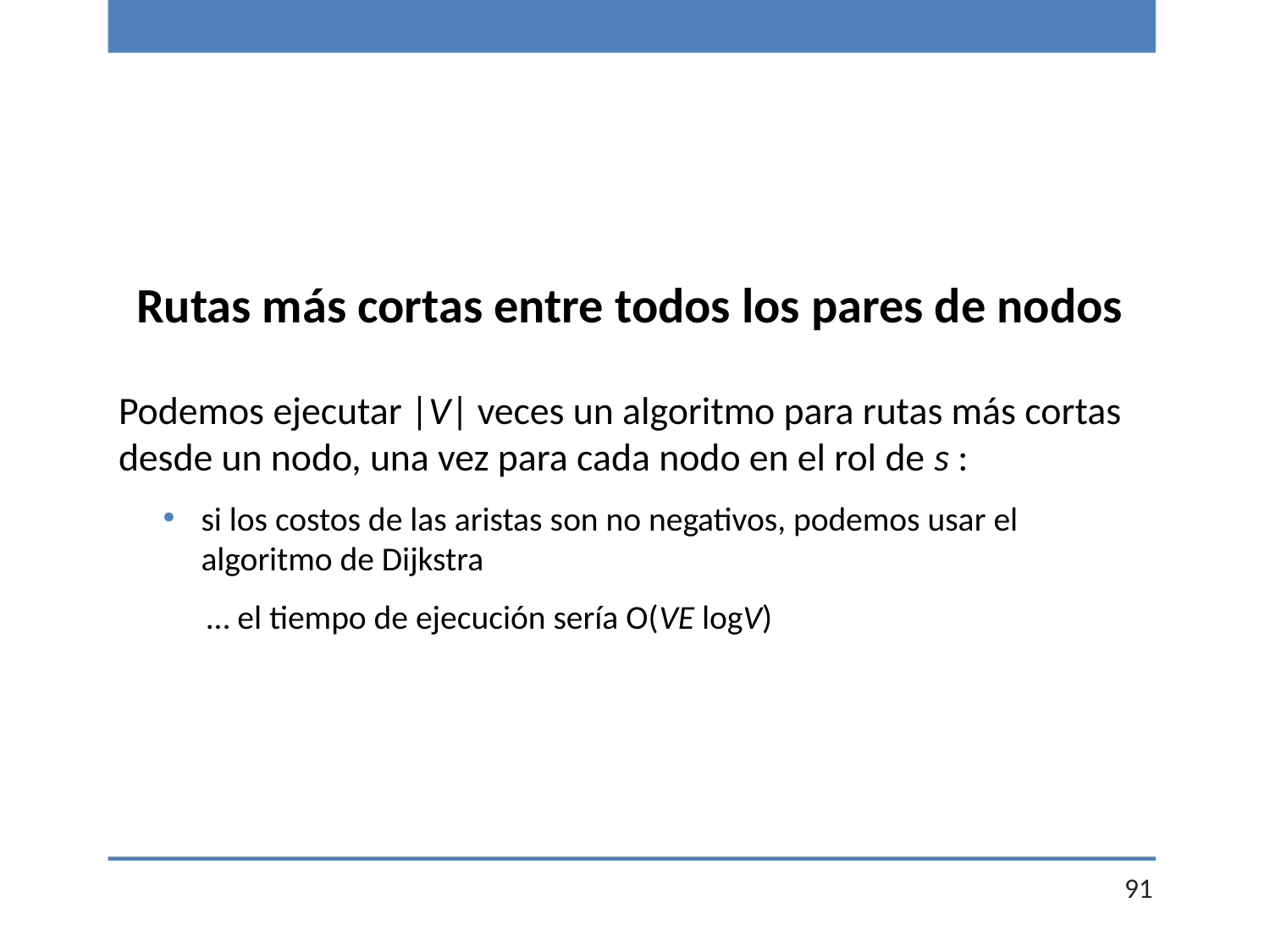

Rutas más cortas entre todos los pares de nodos
Podemos ejecutar |V| veces un algoritmo para rutas más cortas desde un nodo, una vez para cada nodo en el rol de s :
si los costos de las aristas son no negativos, podemos usar el algoritmo de Dijkstra
… el tiempo de ejecución sería O(VE logV)
91